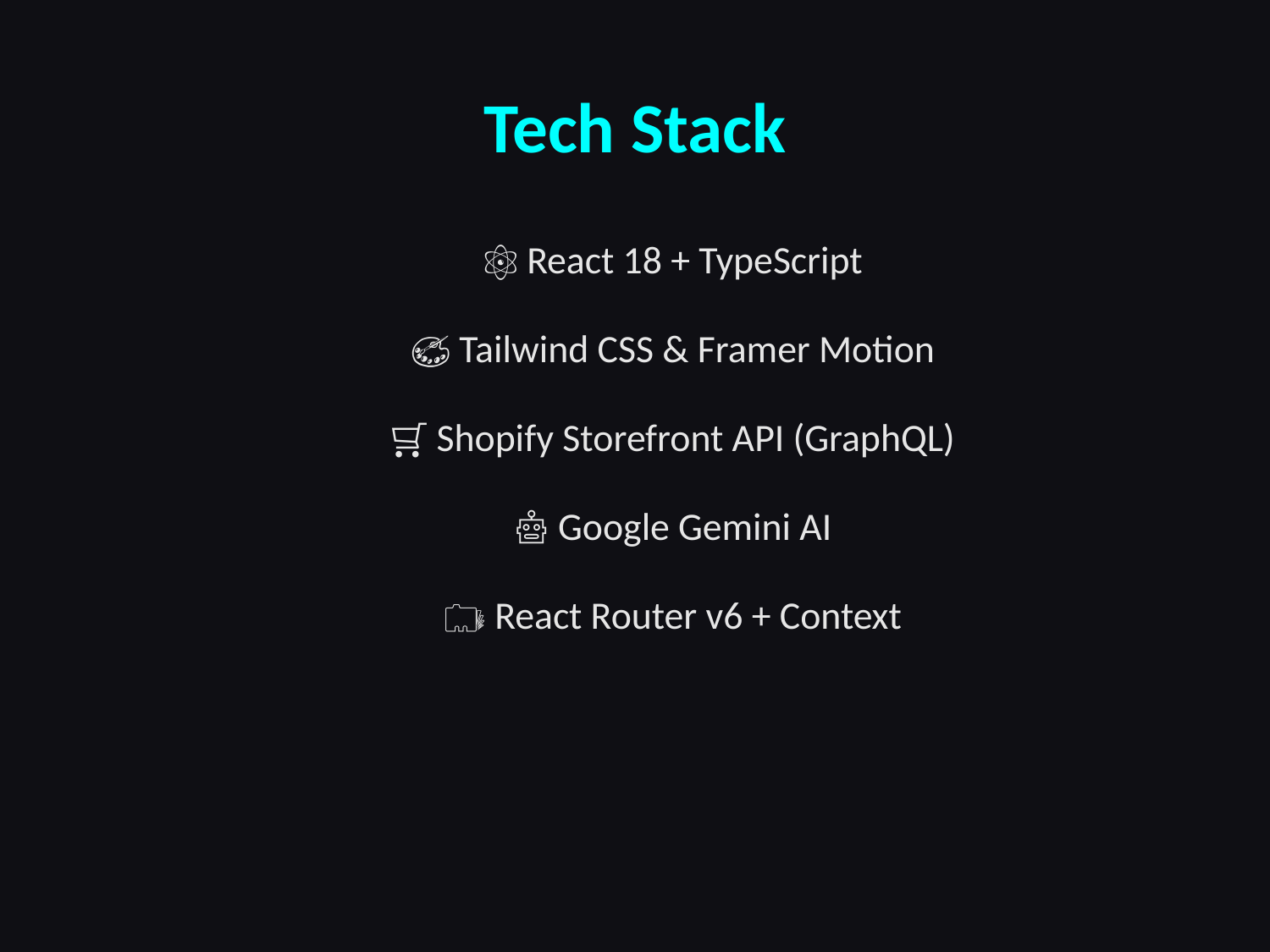

Tech Stack

⚛ React 18 + TypeScript

🎨 Tailwind CSS & Framer Motion

🛒 Shopify Storefront API (GraphQL)

🤖 Google Gemini AI

🗂 React Router v6 + Context